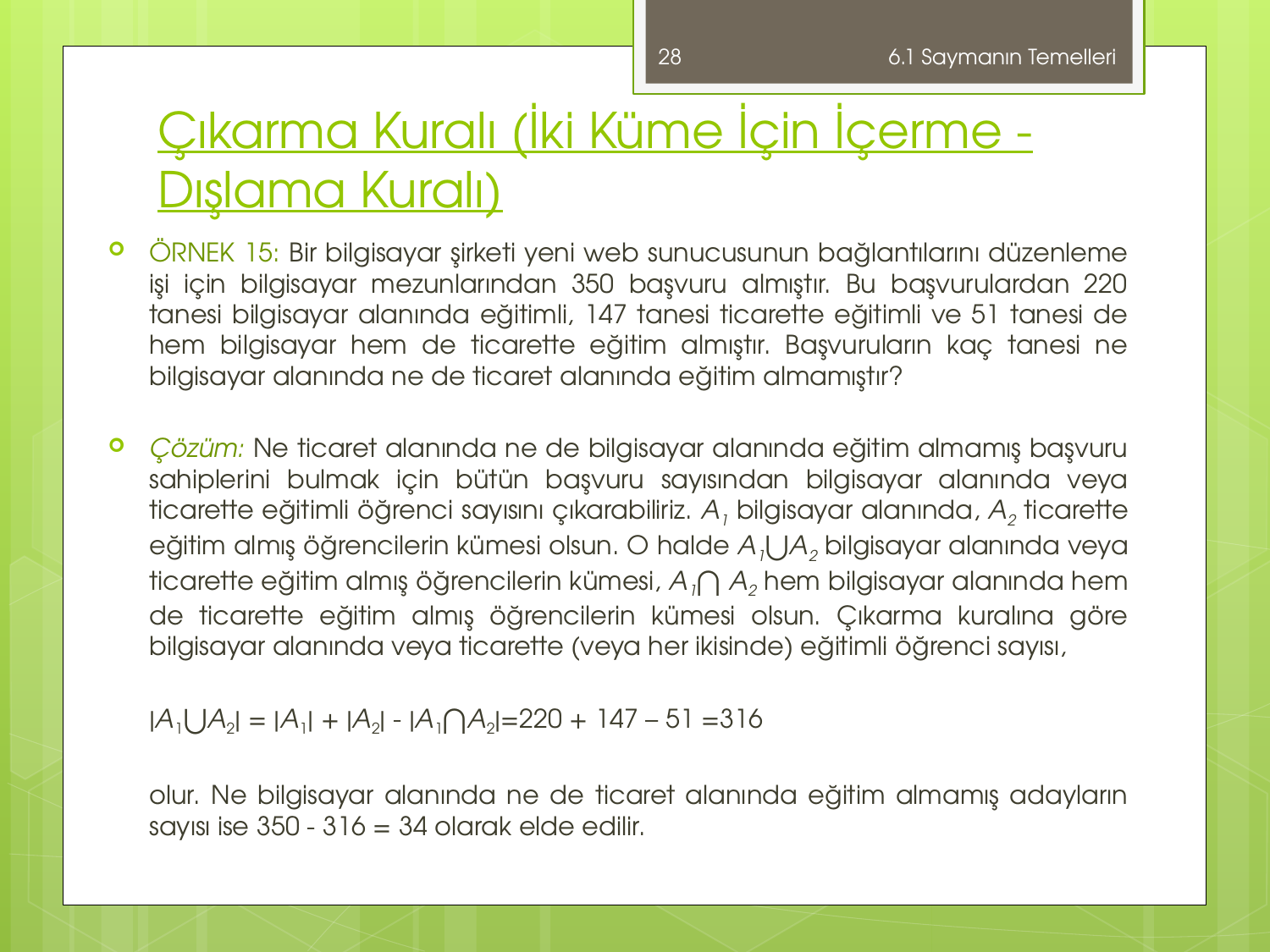

28
6.1 Saymanın Temelleri
# Çıkarma Kuralı (İki Küme İçin İçerme - Dışlama Kuralı)
ÖRNEK 15: Bir bilgisayar şirketi yeni web sunucusunun bağlantılarını düzenleme işi için bilgisayar mezunlarından 350 başvuru almıştır. Bu başvurulardan 220 tanesi bilgisayar alanında eğitimli, 147 tanesi ticarette eğitimli ve 51 tanesi de hem bilgisayar hem de ticarette eğitim almıştır. Başvuruların kaç tanesi ne bilgisayar alanında ne de ticaret alanında eğitim almamıştır?

Çözüm: Ne ticaret alanında ne de bilgisayar alanında eğitim almamış başvuru sahiplerini bulmak için bütün başvuru sayısından bilgisayar alanında veya ticarette eğitimli öğrenci sayısını çıkarabiliriz. A1 bilgisayar alanında, A2 ticarette eğitim almış öğrencilerin kümesi olsun. O halde A1⋃A2 bilgisayar alanında veya ticarette eğitim almış öğrencilerin kümesi, A1⋂ A2 hem bilgisayar alanında hem de ticarette eğitim almış öğrencilerin kümesi olsun. Çıkarma kuralına göre bilgisayar alanında veya ticarette (veya her ikisinde) eğitimli öğrenci sayısı,

		|A1⋃a2| = |A1| + |A2| - |A1⋂a2|=220 + 147 – 51 =316

	olur. Ne bilgisayar alanında ne de ticaret alanında eğitim almamış adayların sayısı ise 350 - 316 = 34 olarak elde edilir.